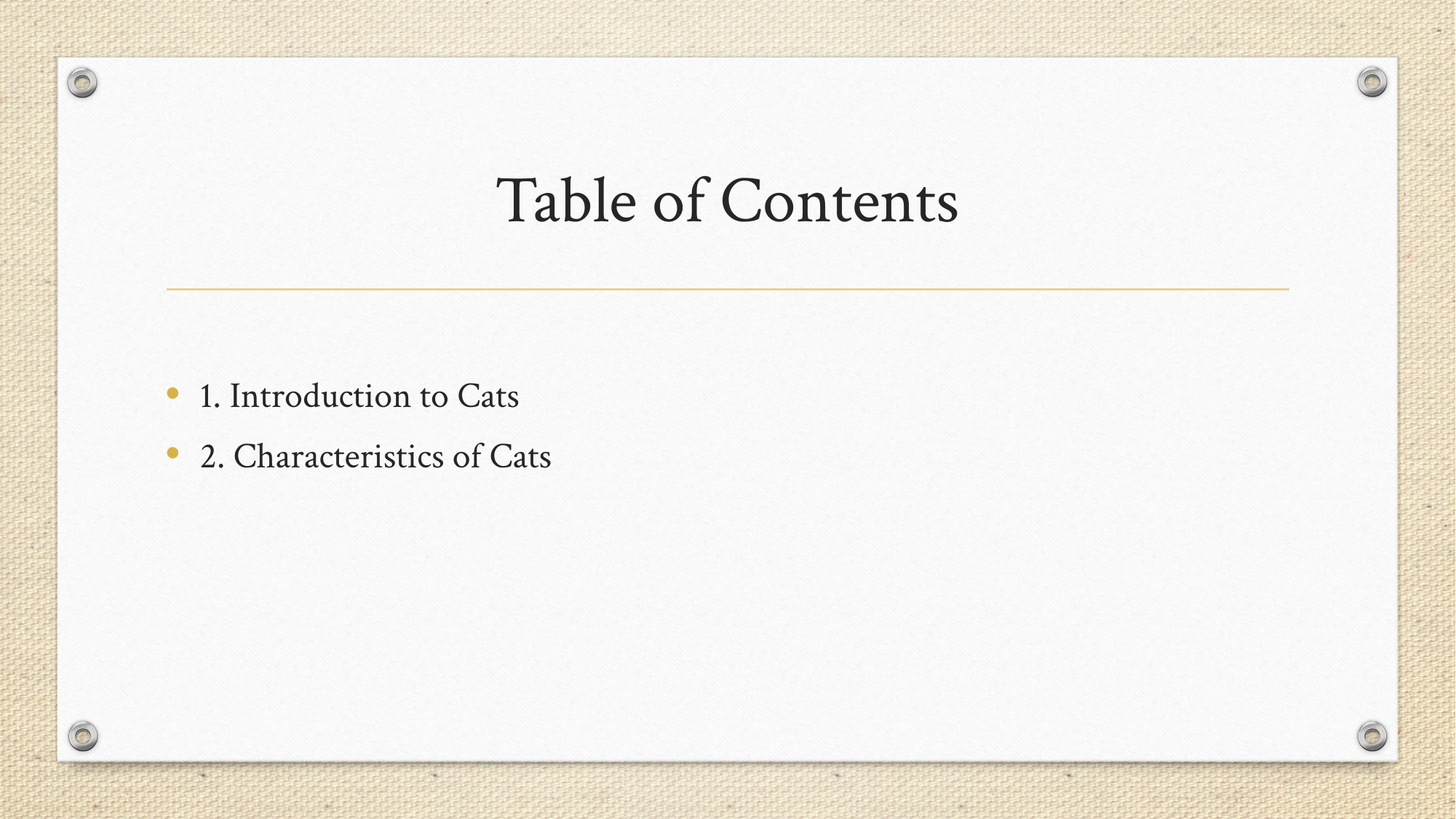

# Table of Contents

1. Introduction to Cats
2. Characteristics of Cats